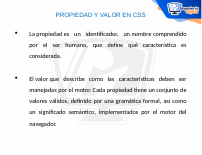

PROPIEDAD Y VALOR EN CSS
La propiedad es un identificador, un nombre comprendido por el ser humano, que define qué característica es considerada.

El valor que describe como las características deben ser manejadas por el motor. Cada propiedad tiene un conjunto de valores válidos, definido por una gramática formal, así como un significado semántico, implementados por el motor del navegador.